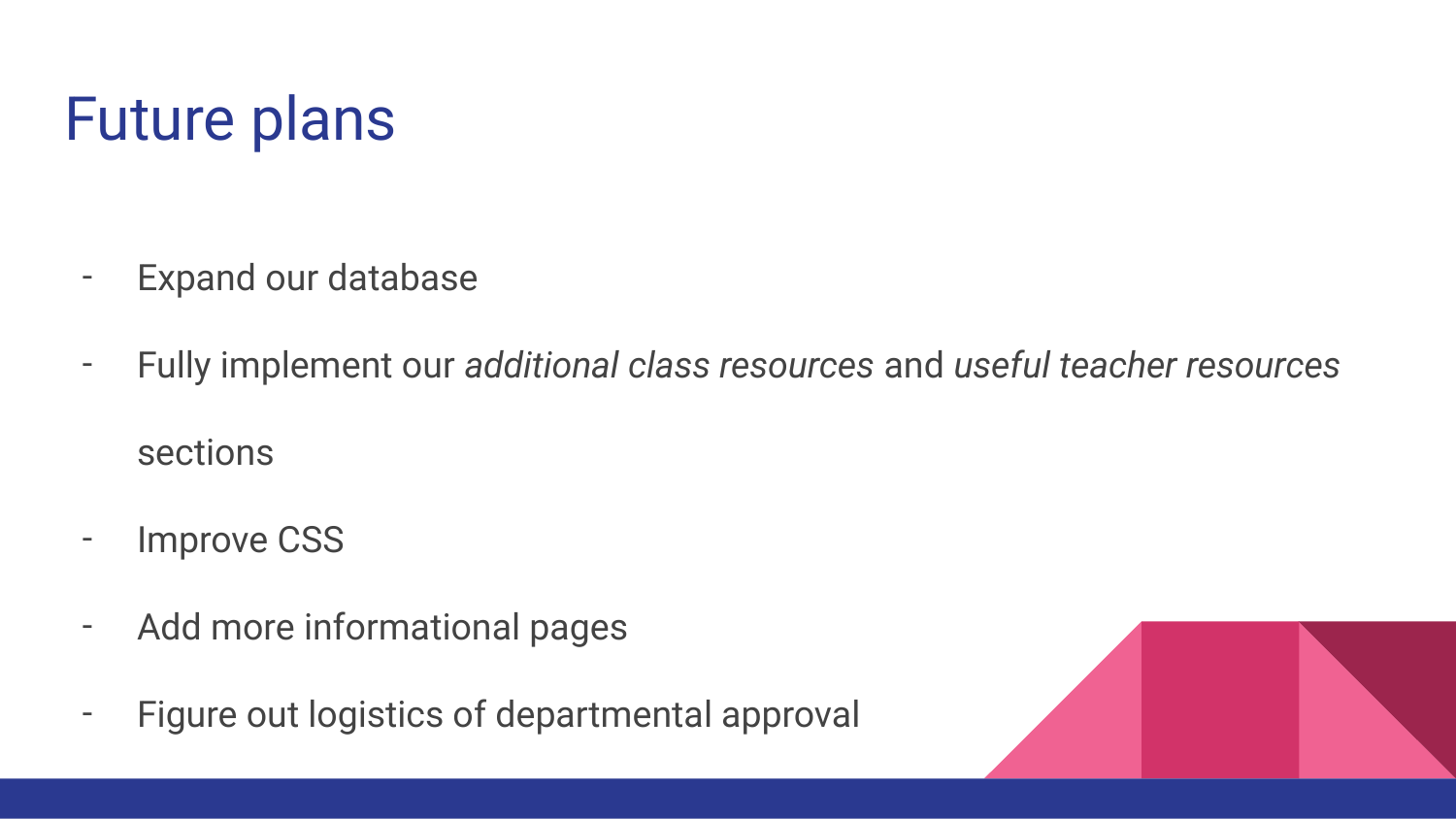

# Future plans
Expand our database
Fully implement our additional class resources and useful teacher resources sections
Improve CSS
Add more informational pages
Figure out logistics of departmental approval